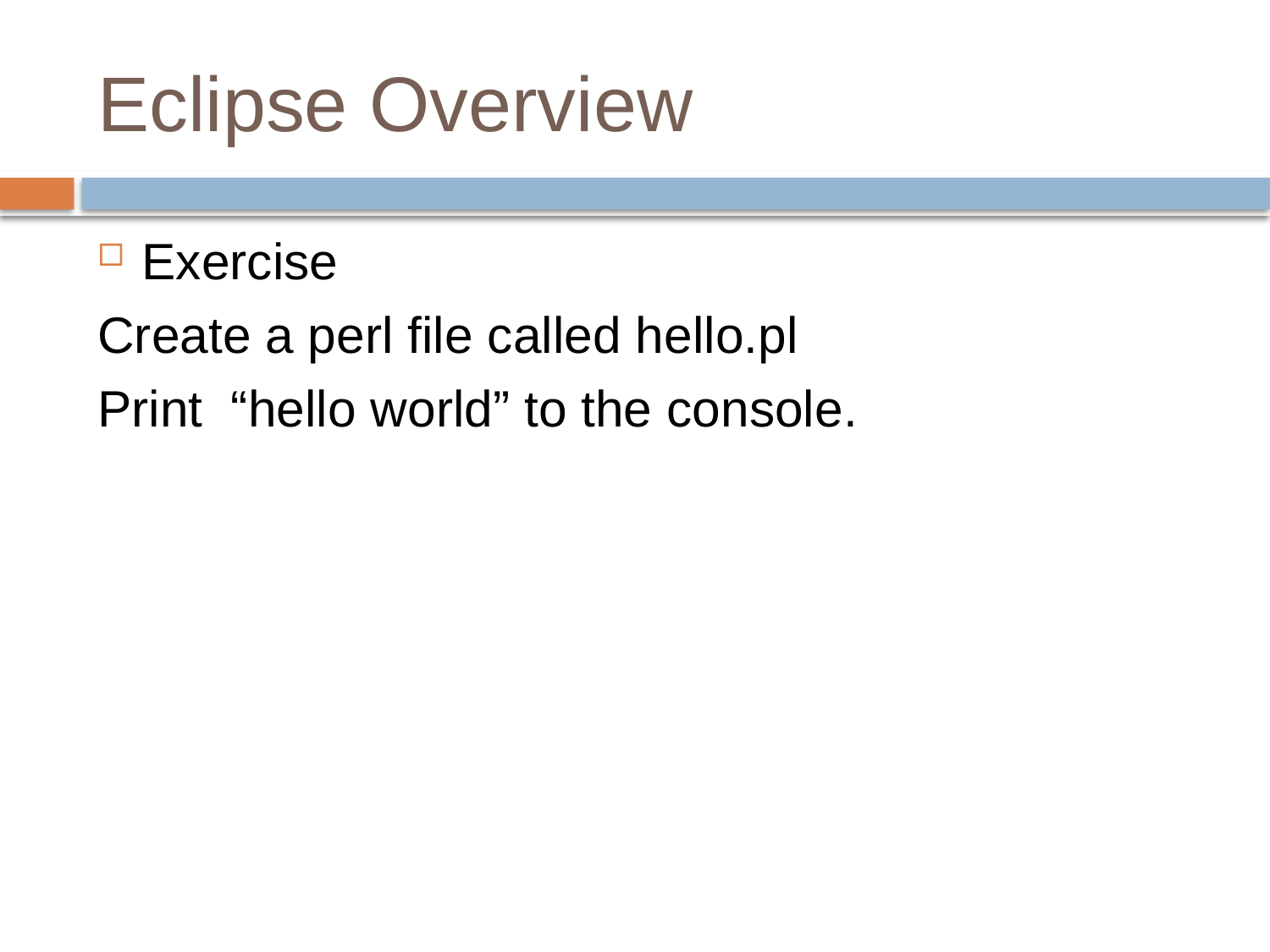

# Eclipse Overview
Exercise
Create a perl file called hello.pl
Print  “hello world” to the console.